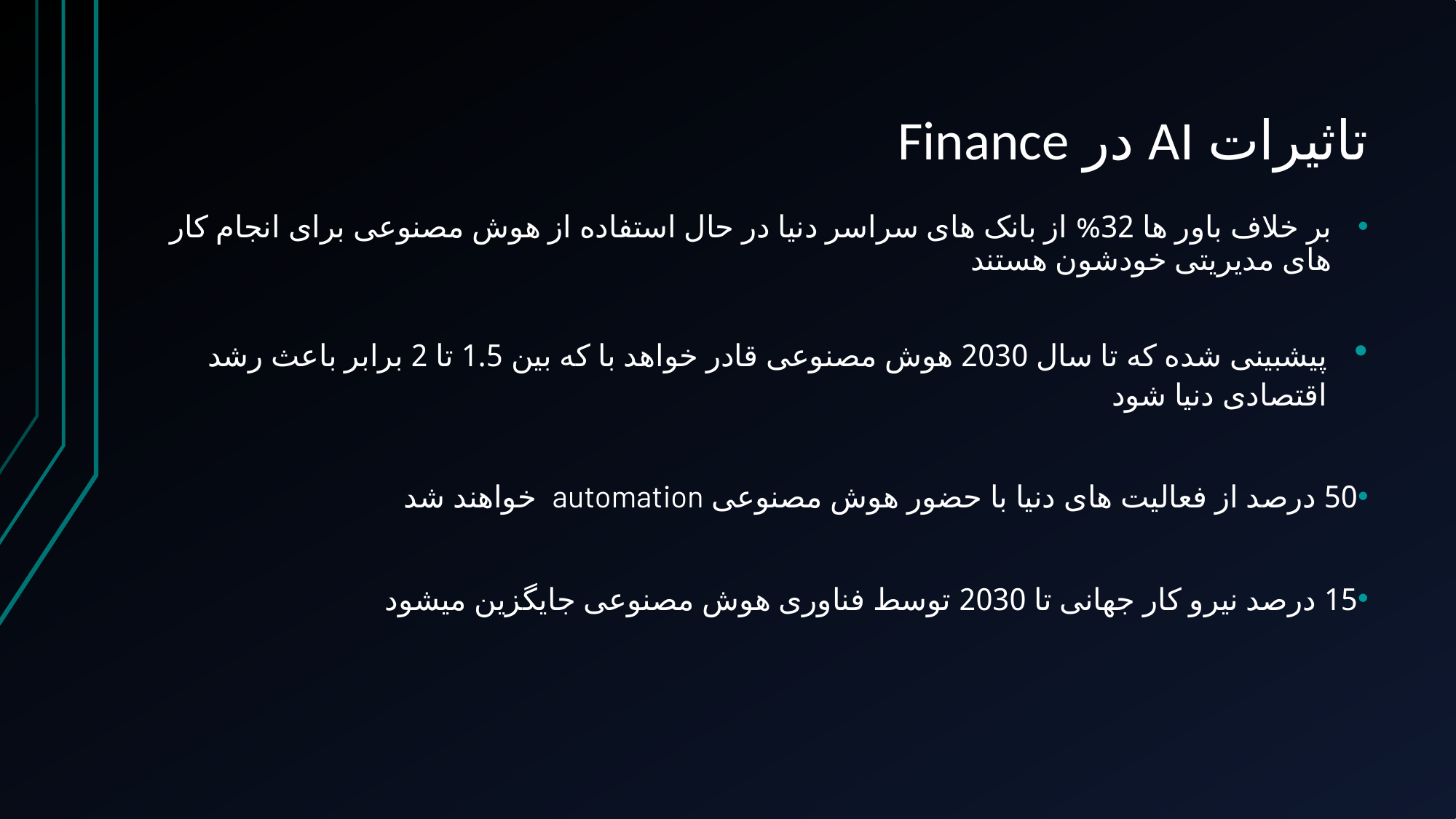

# تاثیرات AI در Finance
بر خلاف باور ها 32% از بانک های سراسر دنیا در حال استفاده از هوش مصنوعی برای انجام کار های مدیریتی خودشون هستند

پیشبینی شده که تا سال 2030 هوش مصنوعی قادر خواهد با که بین 1.5 تا 2 برابر باعث رشد اقتصادی دنیا شود

50 درصد از فعالیت های دنیا با حضور هوش مصنوعی automation  خواهند شد

15 درصد نیرو کار جهانی تا 2030 توسط فناوری هوش مصنوعی جایگزین میشود